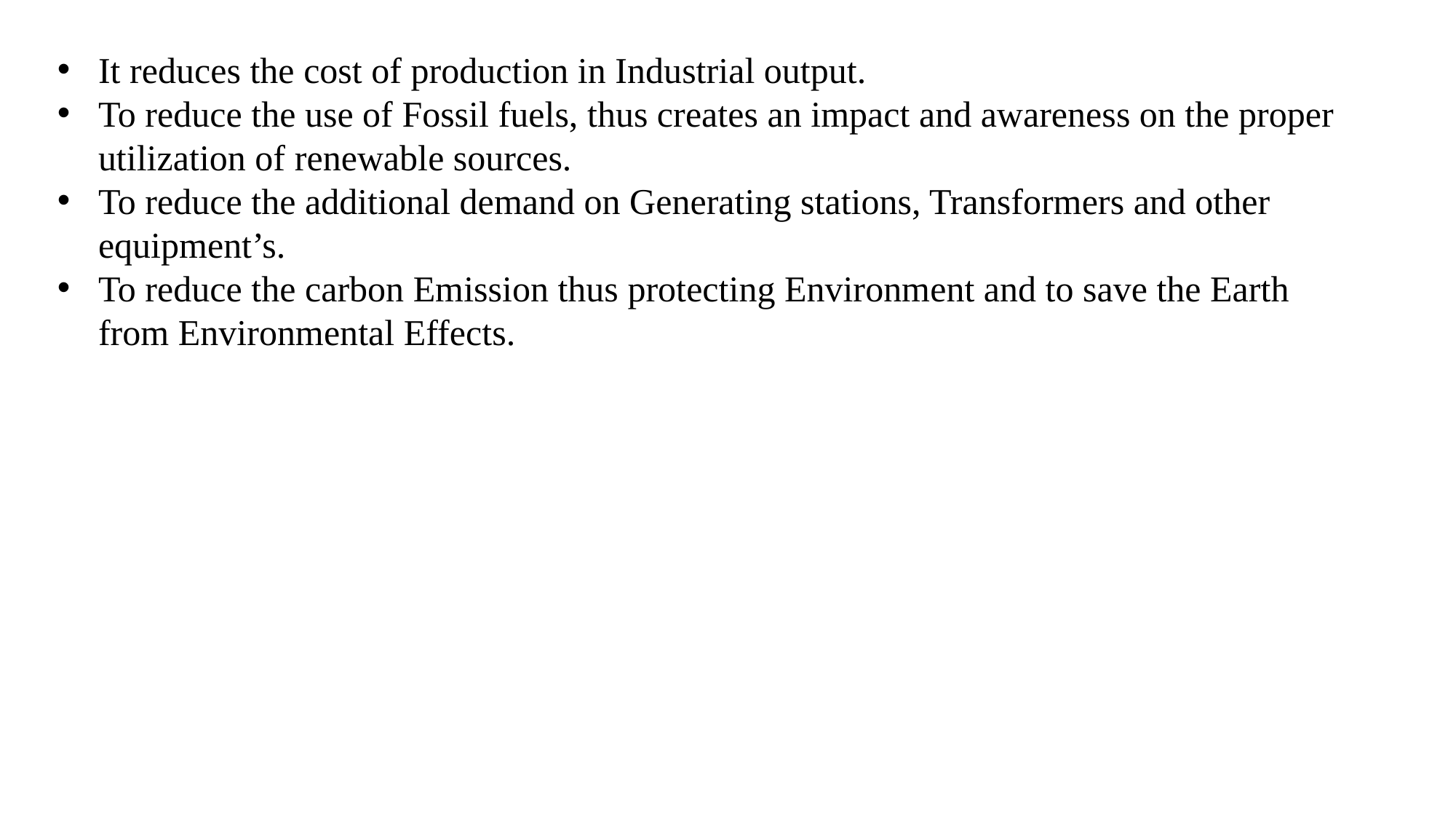

It reduces the cost of production in Industrial output.
To reduce the use of Fossil fuels, thus creates an impact and awareness on the proper utilization of renewable sources.
To reduce the additional demand on Generating stations, Transformers and other equipment’s.
To reduce the carbon Emission thus protecting Environment and to save the Earth from Environmental Effects.